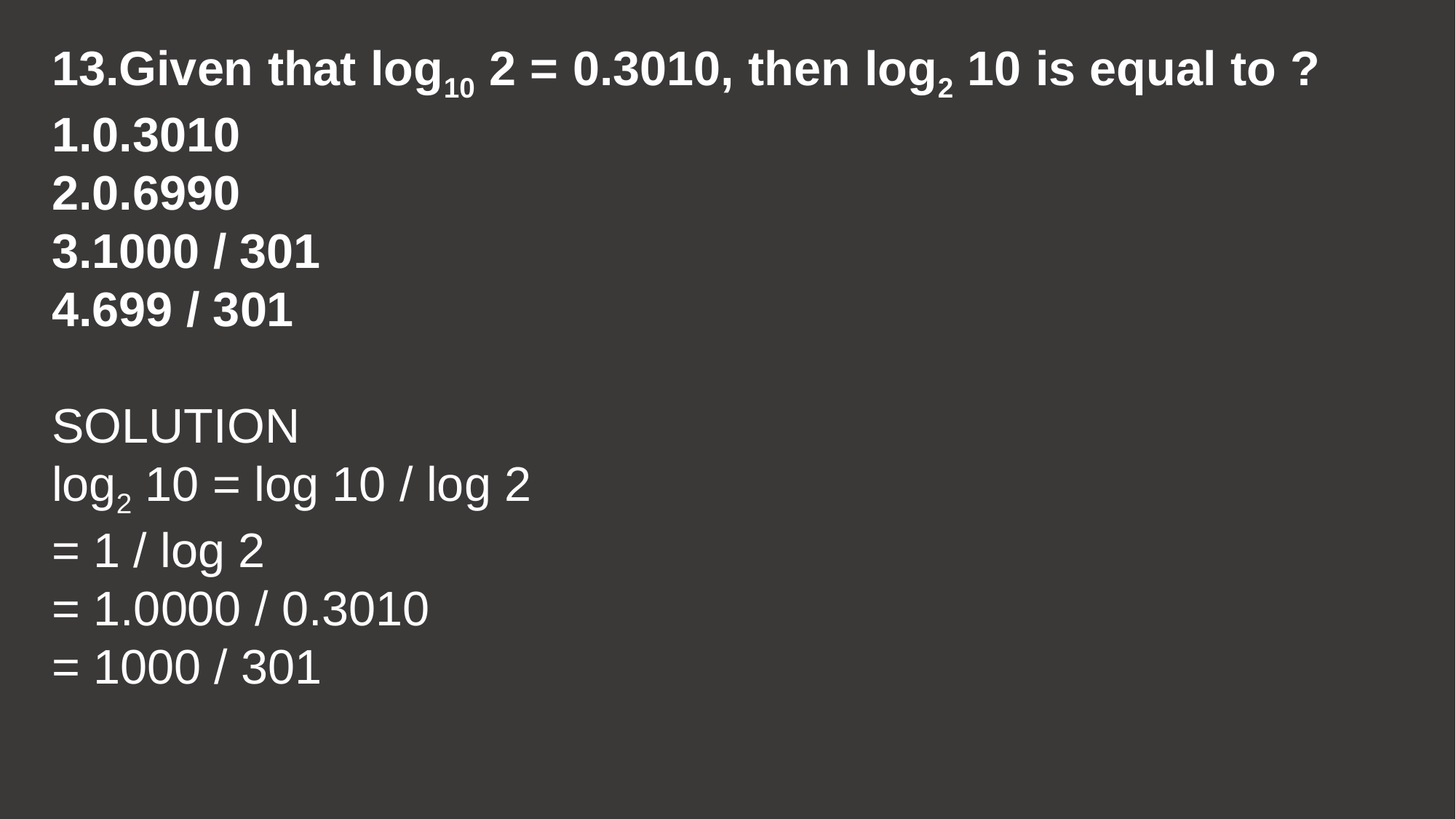

13.Given that log10 2 = 0.3010, then log2 10 is equal to ?
0.3010
0.6990
1000 / 301
699 / 301

SOLUTION
log2 10 = log 10 / log 2
= 1 / log 2
= 1.0000 / 0.3010
= 1000 / 301